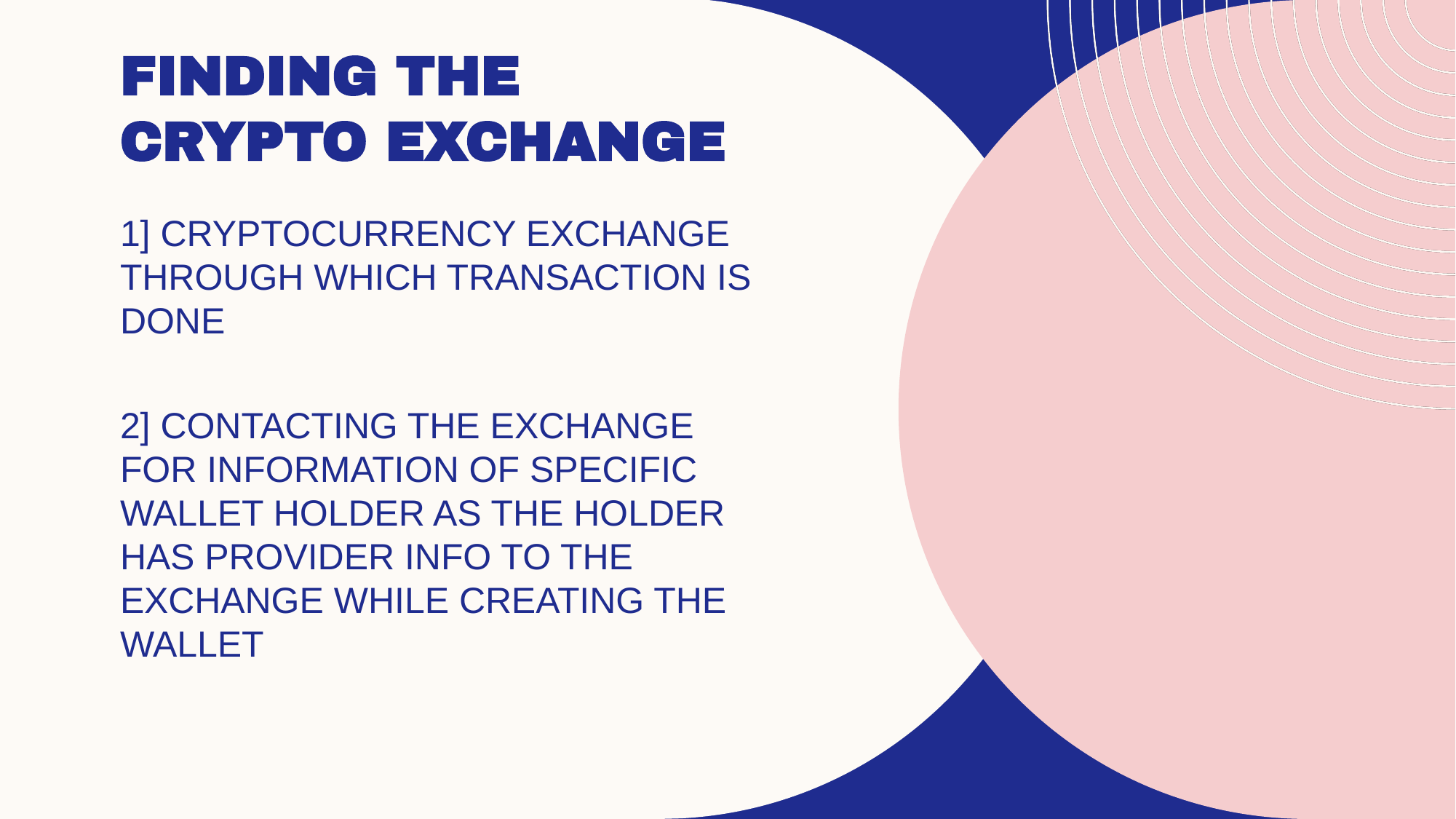

# FINDING THE crypto EXCHANGE
1] CRYPTOCURRENCY EXCHANGE THROUGH WHICH TRANSACTION IS DONE

2] CONTACTING THE EXCHANGE FOR INFORMATION OF SPECIFIC WALLET HOLDER AS THE HOLDER HAS PROVIDER INFO TO THE EXCHANGE WHILE CREATING THE WALLET